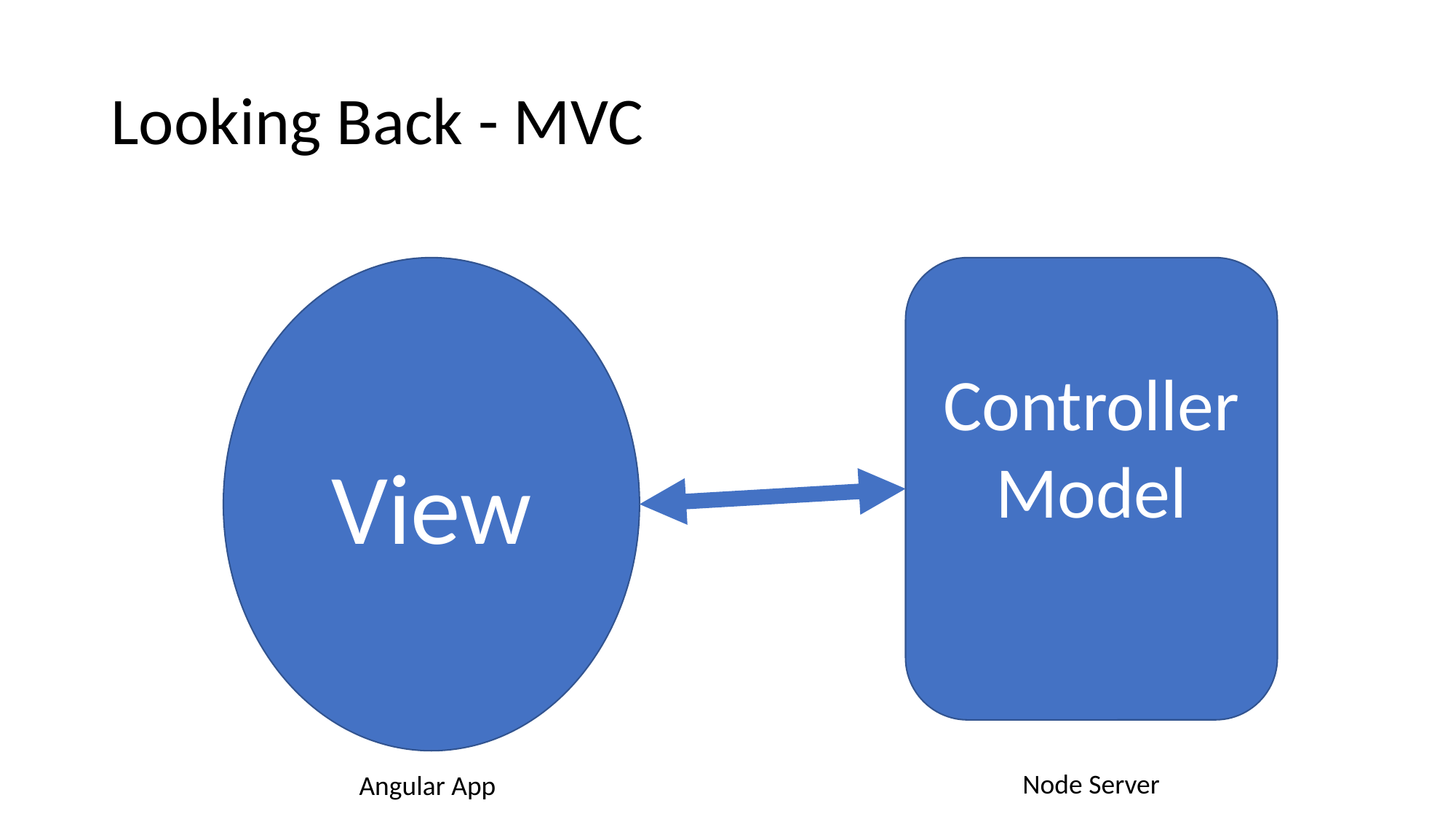

# Looking Back - MVC
View
Controller
Model

Node Server
Angular App